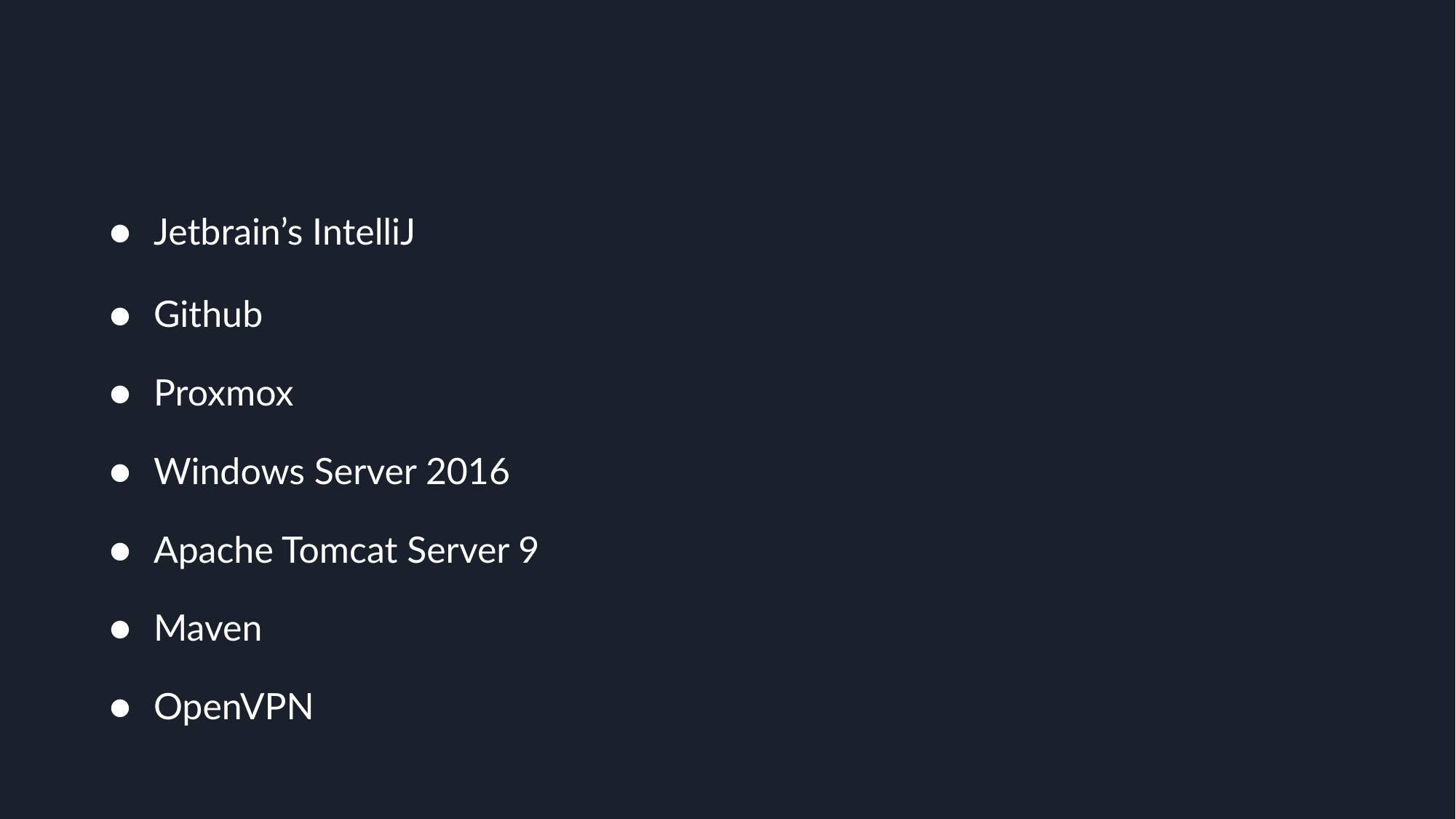

Jetbrain’s IntelliJ
Github
Proxmox
Windows Server 2016
Apache Tomcat Server 9
Maven
OpenVPN